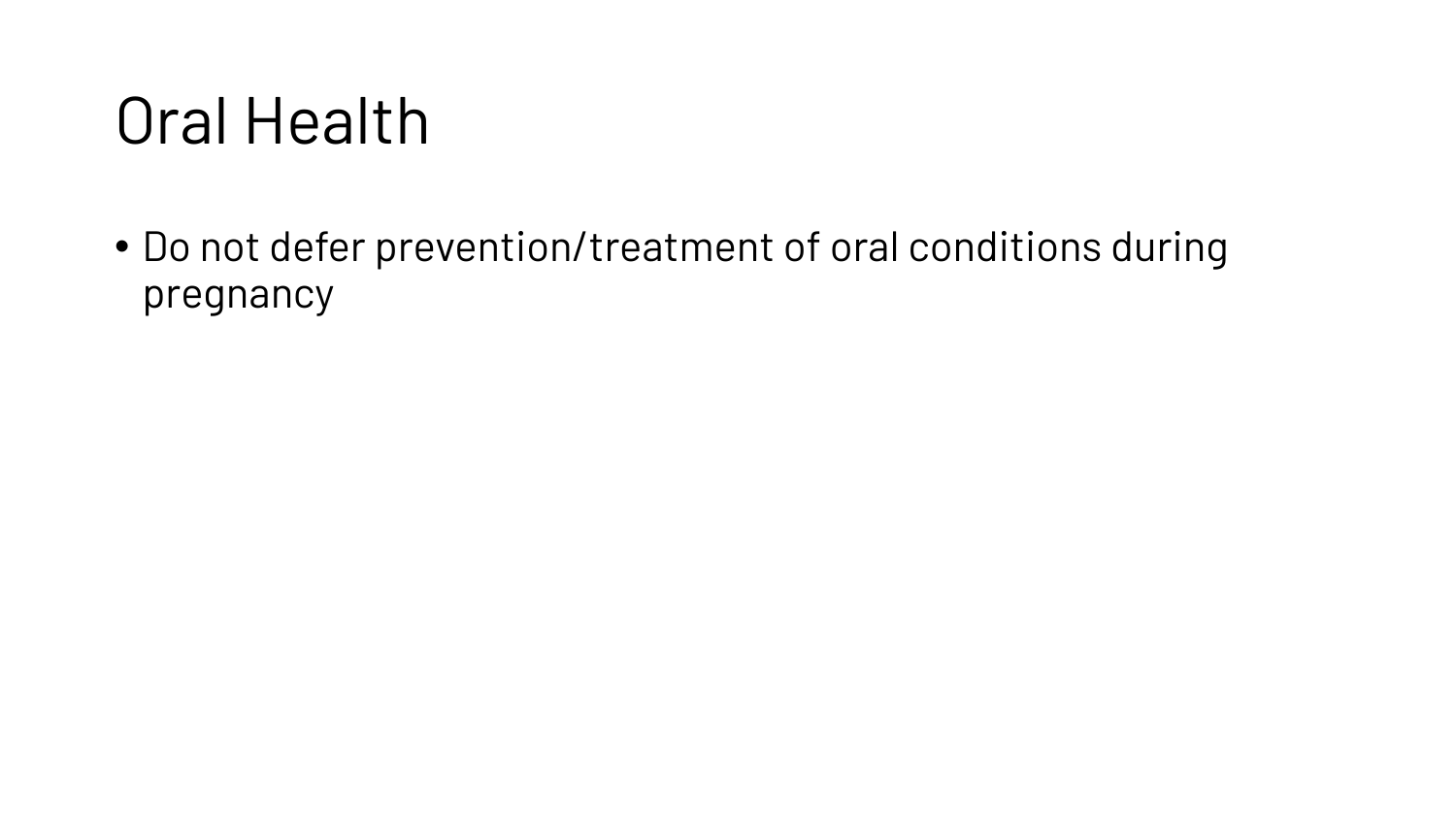

# Oral Health
Do not defer prevention/treatment of oral conditions during pregnancy